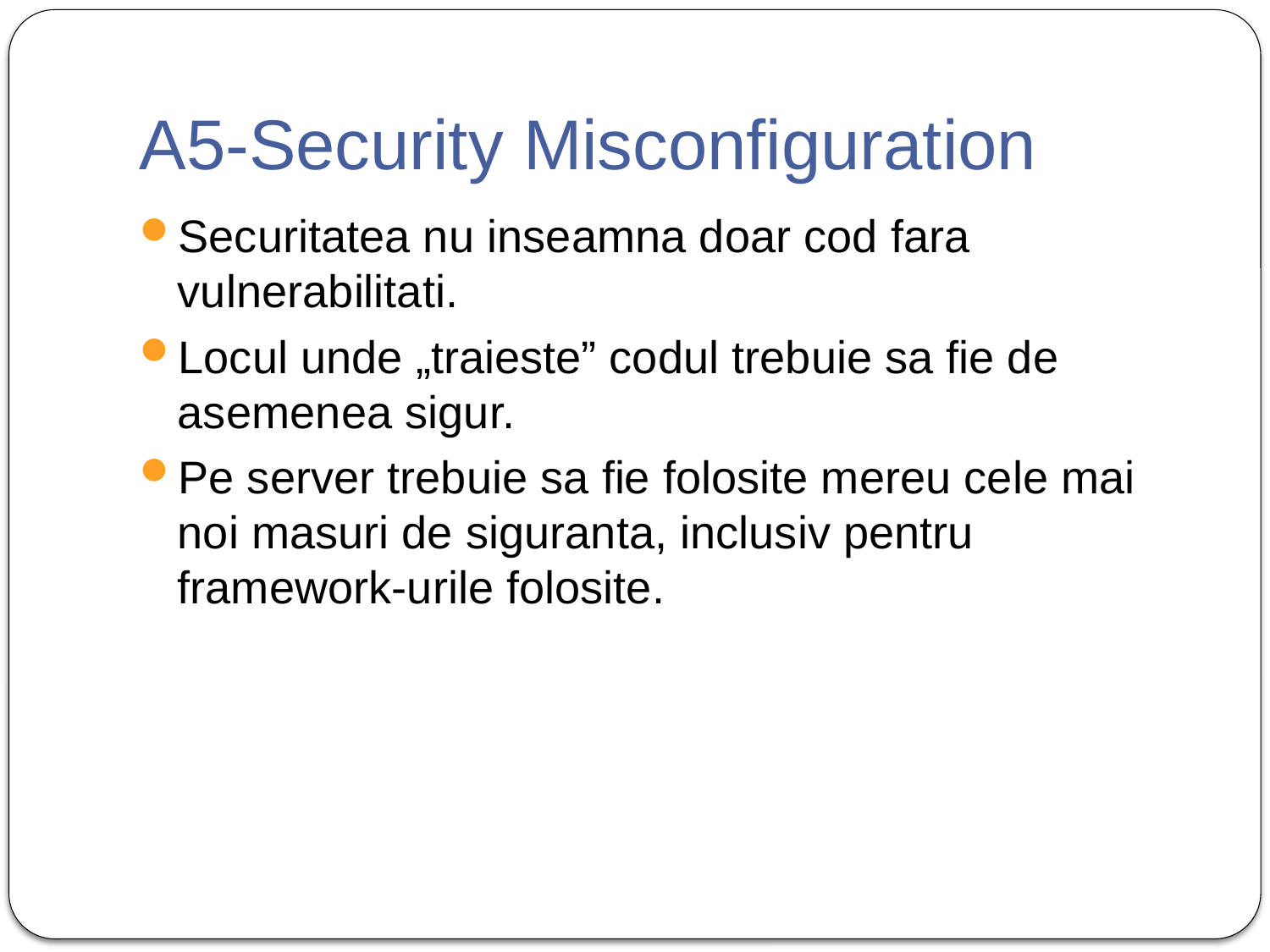

# A5-Security Misconfiguration
Securitatea nu inseamna doar cod fara vulnerabilitati.
Locul unde „traieste” codul trebuie sa fie de asemenea sigur.
Pe server trebuie sa fie folosite mereu cele mai noi masuri de siguranta, inclusiv pentru framework-urile folosite.